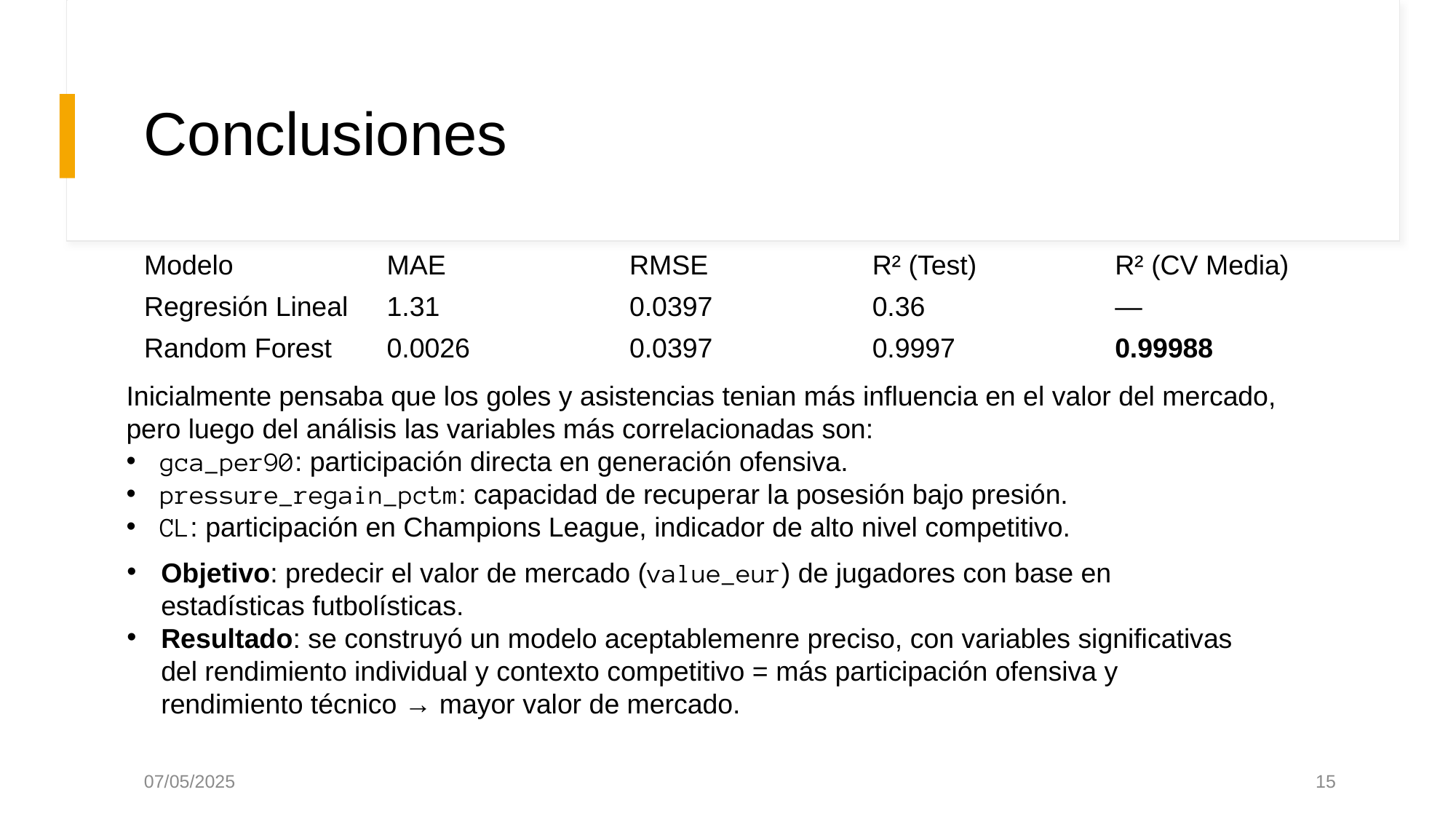

# Conclusiones
| Modelo | MAE | RMSE | R² (Test) | R² (CV Media) |
| --- | --- | --- | --- | --- |
| Regresión Lineal | 1.31 | 0.0397 | 0.36 | — |
| Random Forest | 0.0026 | 0.0397 | 0.9997 | 0.99988 |
Inicialmente pensaba que los goles y asistencias tenian más influencia en el valor del mercado, pero luego del análisis las variables más correlacionadas son:
gca_per90: participación directa en generación ofensiva.
pressure_regain_pctm: capacidad de recuperar la posesión bajo presión.
CL: participación en Champions League, indicador de alto nivel competitivo.

Objetivo: predecir el valor de mercado (value_eur) de jugadores con base en estadísticas futbolísticas.
Resultado: se construyó un modelo aceptablemenre preciso, con variables significativas del rendimiento individual y contexto competitivo = más participación ofensiva y rendimiento técnico → mayor valor de mercado.

07/05/2025

15